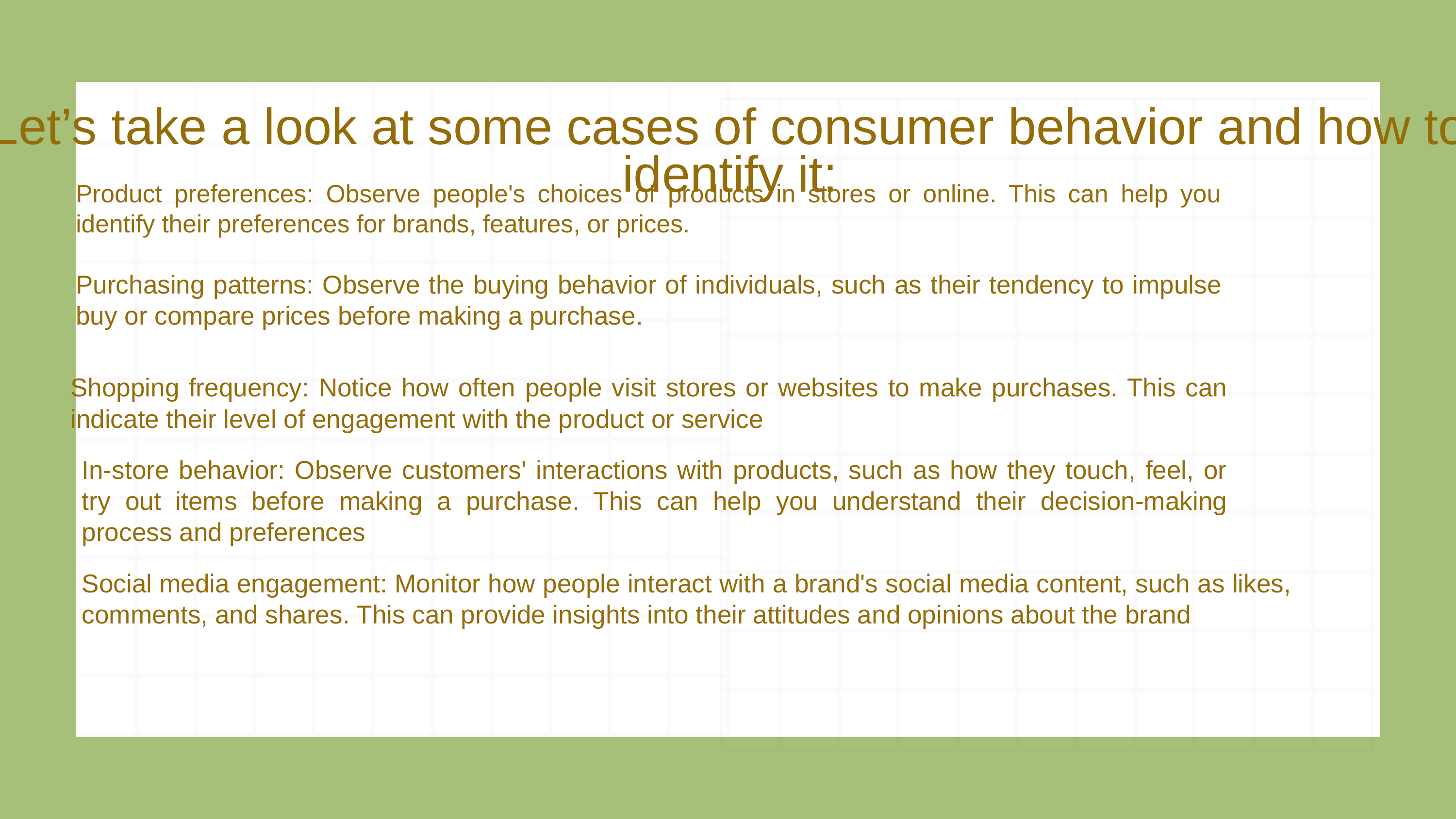

Let’s take a look at some cases of consumer behavior and how to identify it:
Product preferences: Observe people's choices of products in stores or online. This can help you identify their preferences for brands, features, or prices.
Purchasing patterns: Observe the buying behavior of individuals, such as their tendency to impulse buy or compare prices before making a purchase.
Shopping frequency: Notice how often people visit stores or websites to make purchases. This can indicate their level of engagement with the product or service
In-store behavior: Observe customers' interactions with products, such as how they touch, feel, or try out items before making a purchase. This can help you understand their decision-making process and preferences
Social media engagement: Monitor how people interact with a brand's social media content, such as likes, comments, and shares. This can provide insights into their attitudes and opinions about the brand